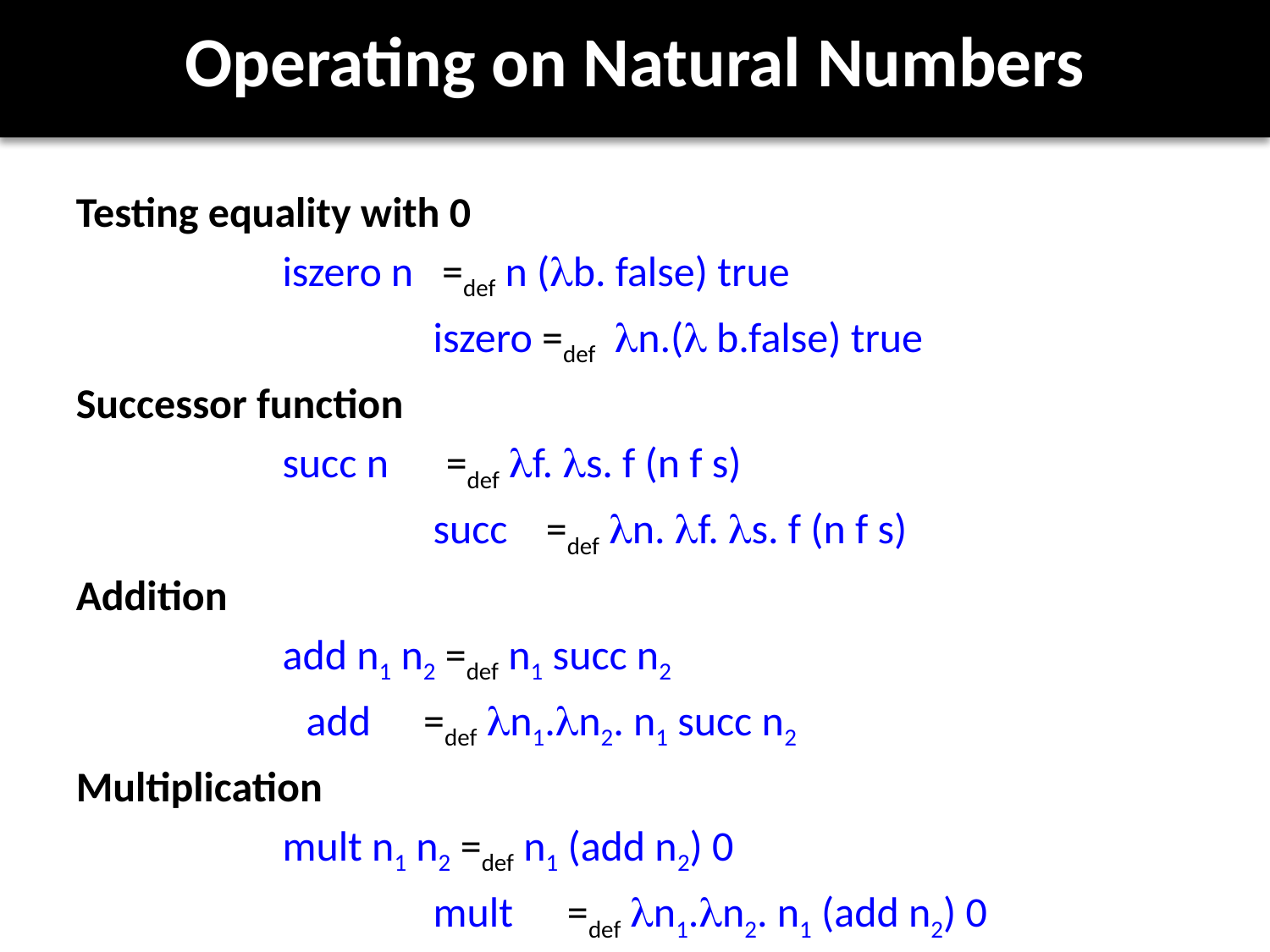

# Operating on Natural Numbers
Testing equality with 0
               iszero n   =def n (λb. false) true
			iszero =def  λn.(λ b.false) true
Successor function
               succ n      =def λf. λs. f (n f s)
			succ    =def λn. λf. λs. f (n f s)
Addition
               add n1 n2 =def n1 succ n2
         	add      =def λn1.λn2. n1 succ n2
Multiplication
               mult n1 n2 =def n1 (add n2) 0
 			mult      =def λn1.λn2. n1 (add n2) 0